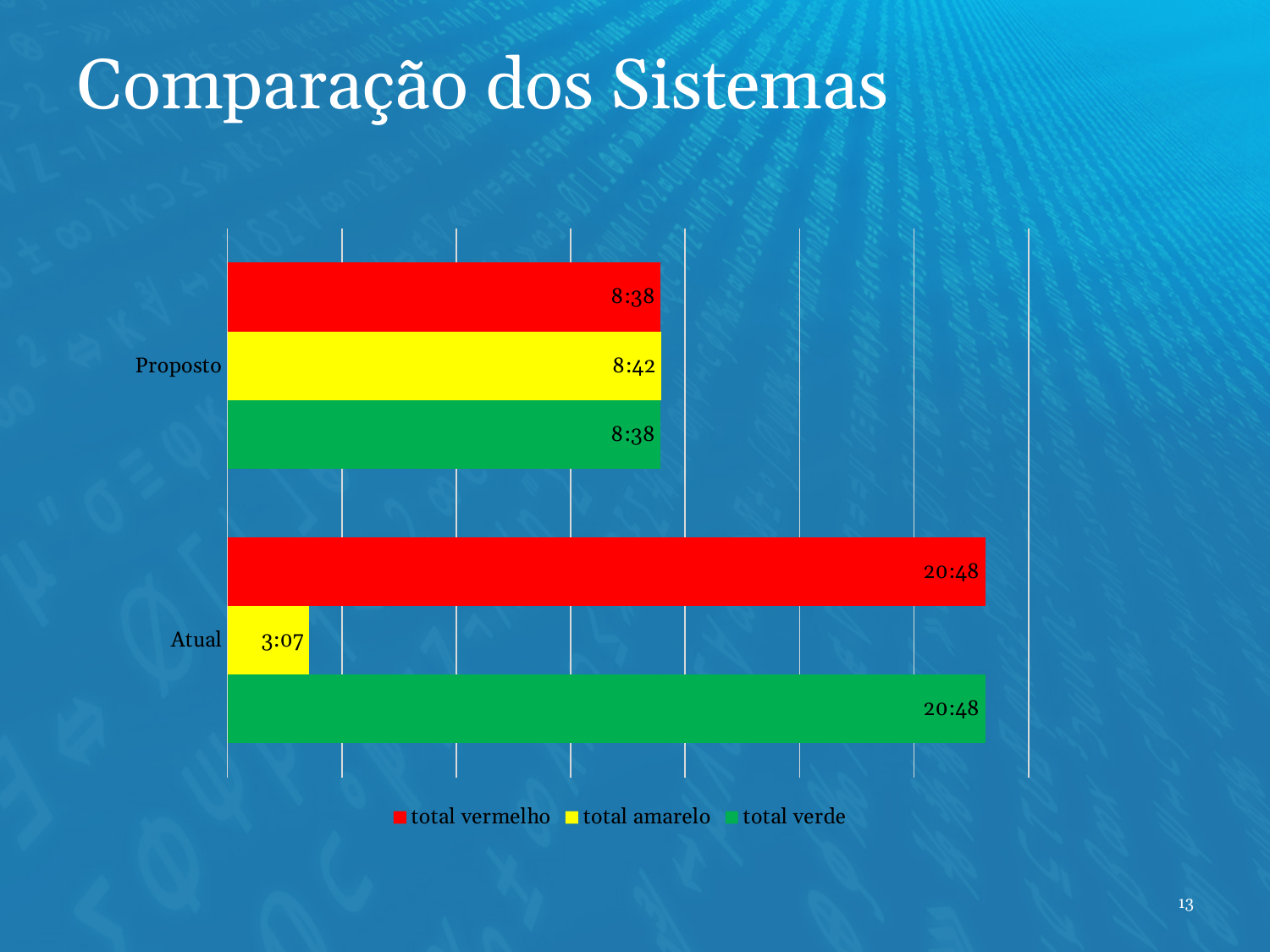

# Comparação dos Sistemas

### Chart

| Category | total verde | total amarelo | total vermelho |
|---|---|---|---|
| Atual | 20.866666666666667 | 3.1300000000000003 | 20.866666666666667 |
| Proposto | 12.359722222222222 | 12.362777777777778 | 12.359722222222222 |
13